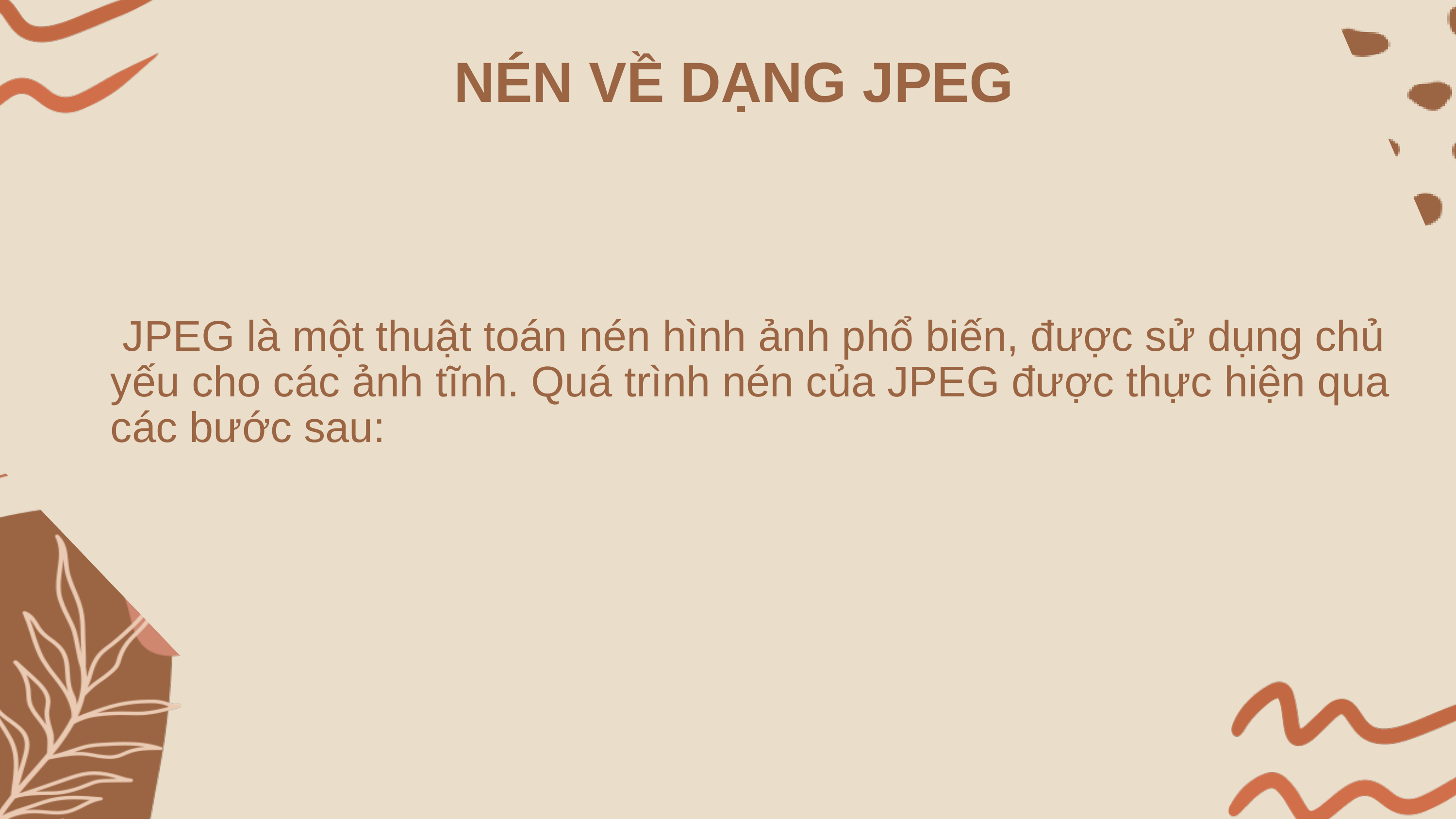

NÉN VỀ DẠNG JPEG
 JPEG là một thuật toán nén hình ảnh phổ biến, được sử dụng chủ yếu cho các ảnh tĩnh. Quá trình nén của JPEG được thực hiện qua các bước sau: